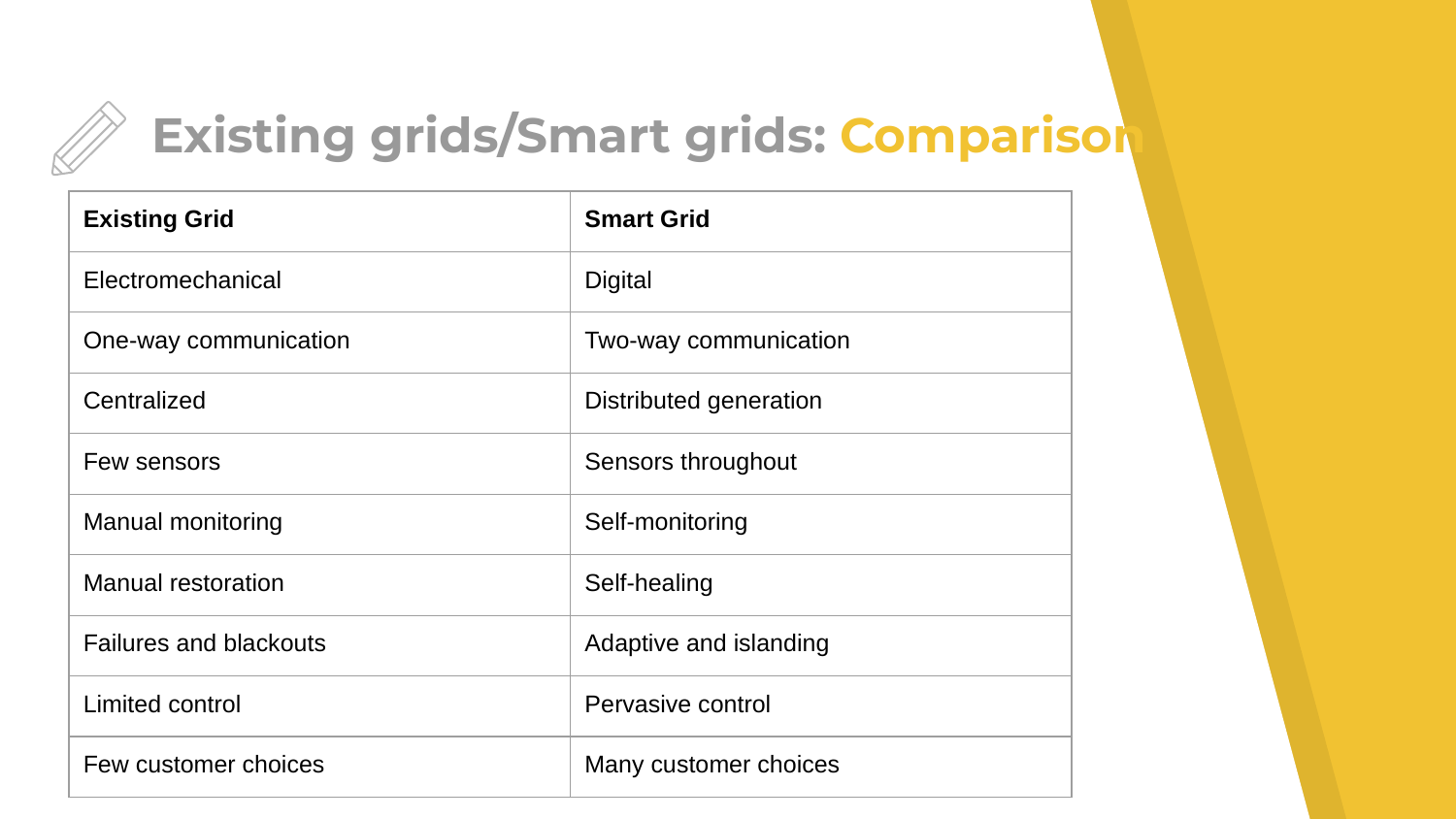

# Existing grids/Smart grids: Comparison

| Existing Grid | Smart Grid |
| --- | --- |
| Electromechanical | Digital |
| One-way communication | Two-way communication |
| Centralized | Distributed generation |
| Few sensors | Sensors throughout |
| Manual monitoring | Self-monitoring |
| Manual restoration | Self-healing |
| Failures and blackouts | Adaptive and islanding |
| Limited control | Pervasive control |
| Few customer choices | Many customer choices |